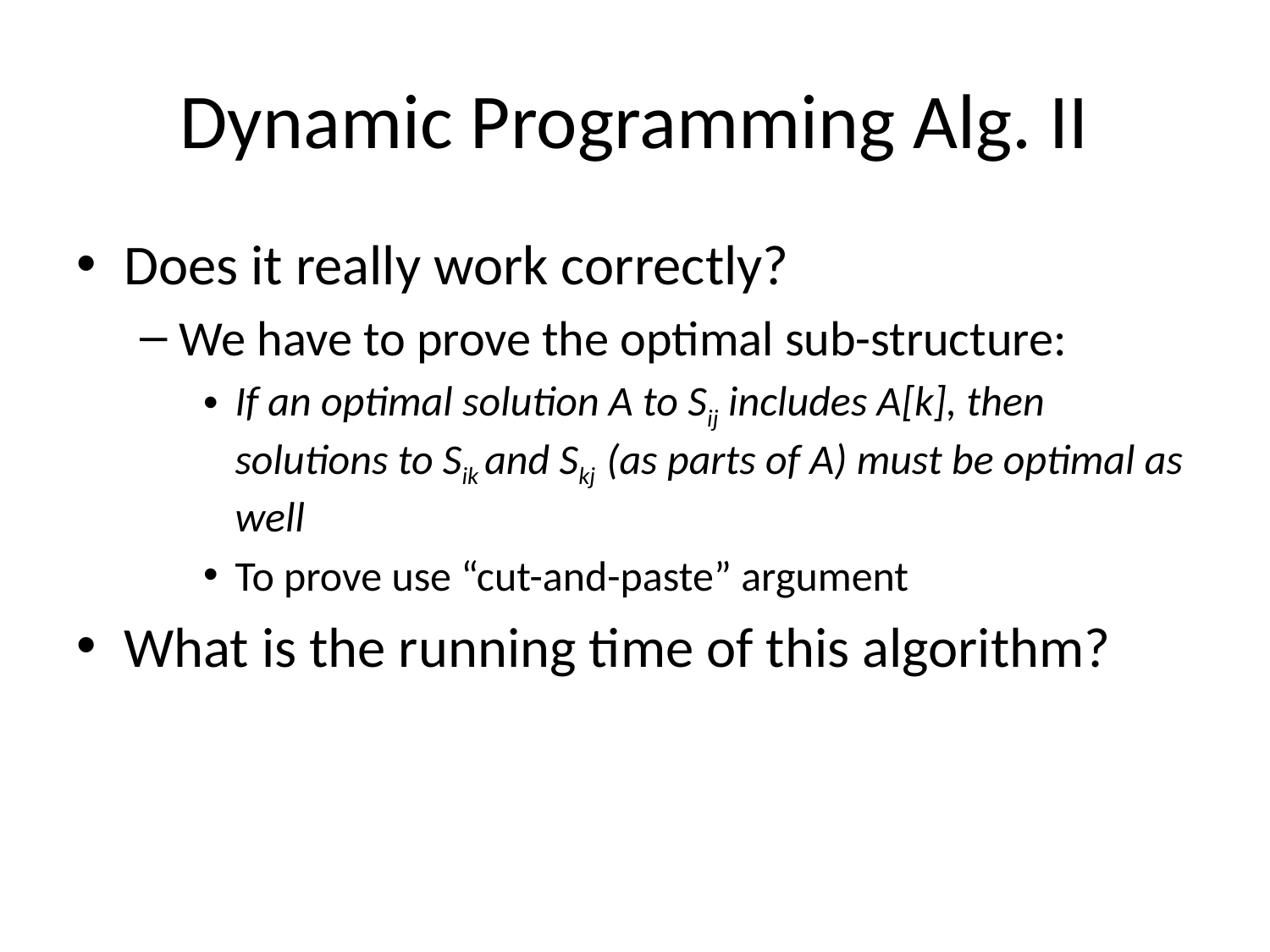

# Dynamic Programming Alg. II
Does it really work correctly?
We have to prove the optimal sub-structure:
If an optimal solution A to Sij includes A[k], then solutions to Sik and Skj  (as parts of A) must be optimal as well
To prove use “cut-and-paste” argument
What is the running time of this algorithm?